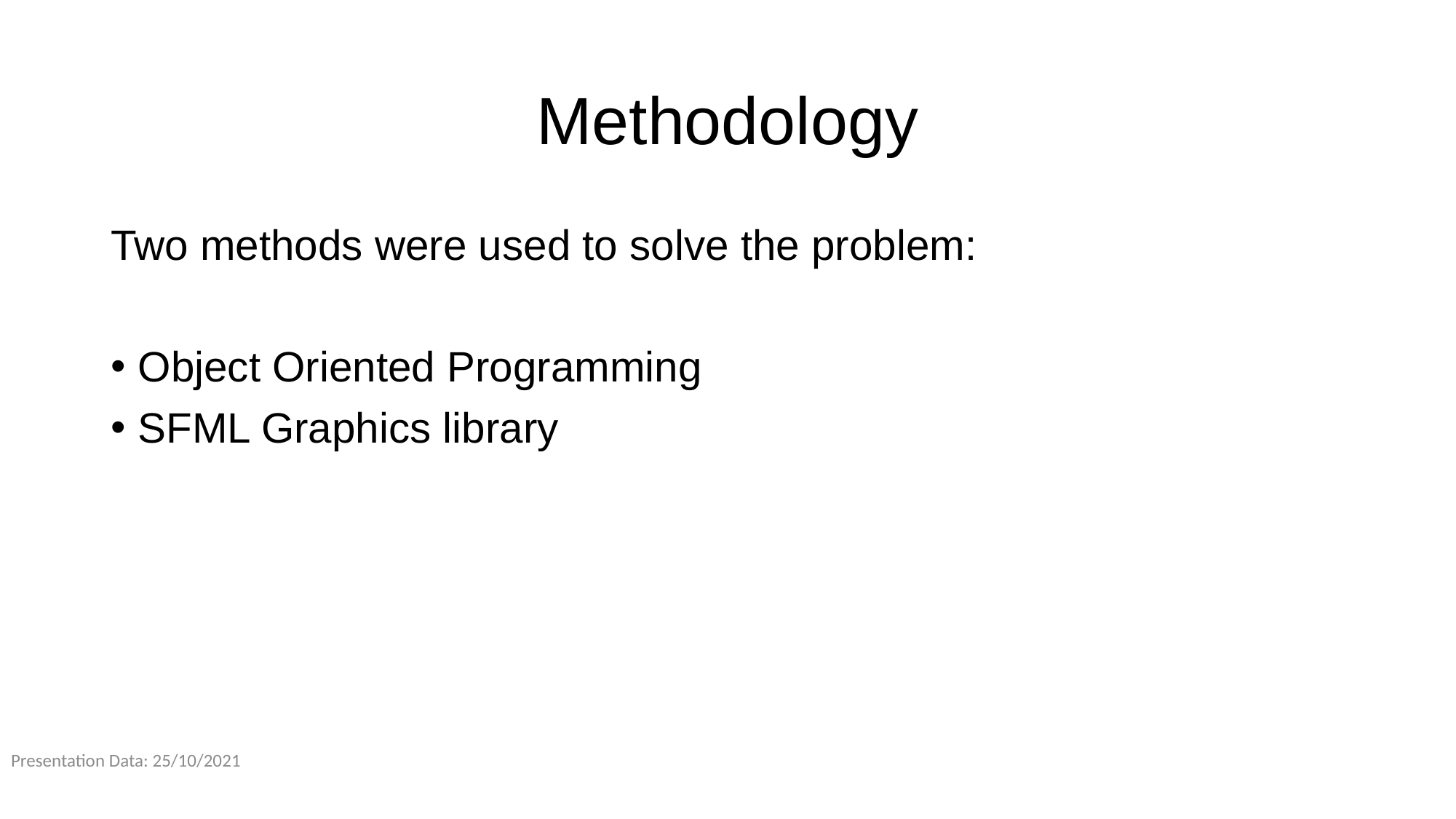

# Methodology
Two methods were used to solve the problem:

Object Oriented Programming
SFML Graphics library

Presentation Data: 25/10/2021